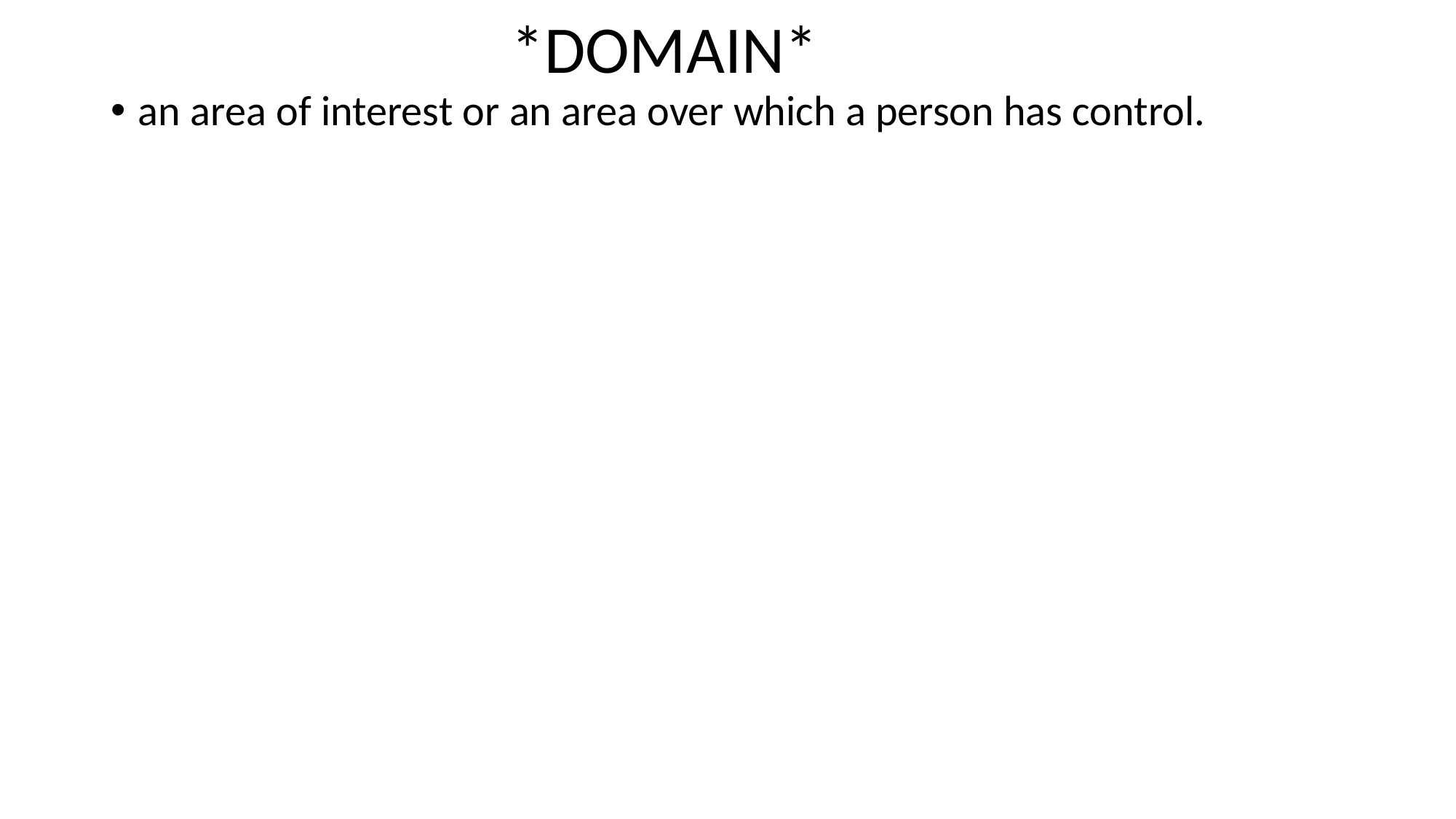

# *DOMAIN*
an area of interest or an area over which a person has control.